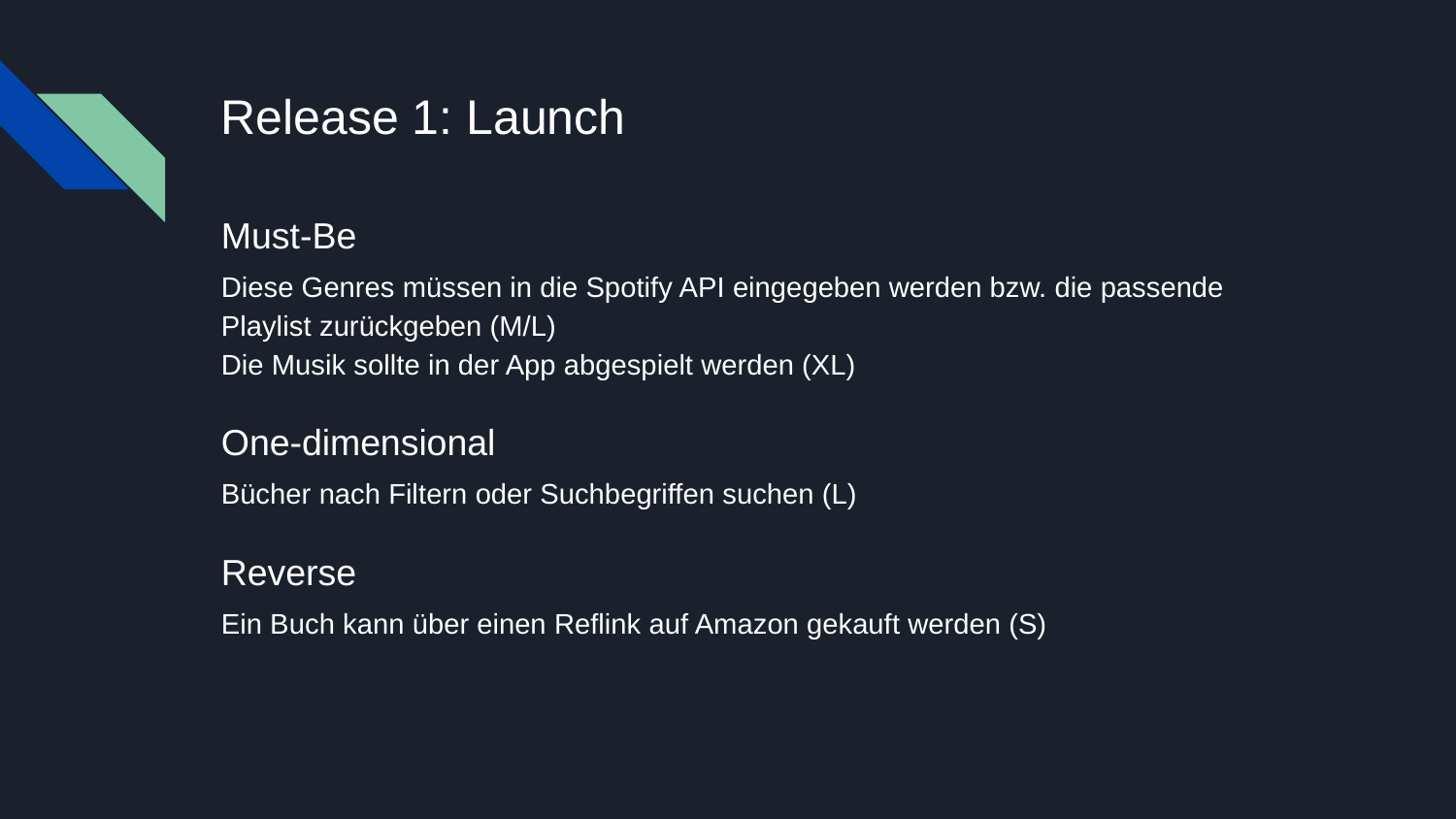

# Release 1: Launch
Must-Be
Diese Genres müssen in die Spotify API eingegeben werden bzw. die passende Playlist zurückgeben (M/L)
Die Musik sollte in der App abgespielt werden (XL)
One-dimensional
Bücher nach Filtern oder Suchbegriffen suchen (L)
Reverse
Ein Buch kann über einen Reflink auf Amazon gekauft werden (S)